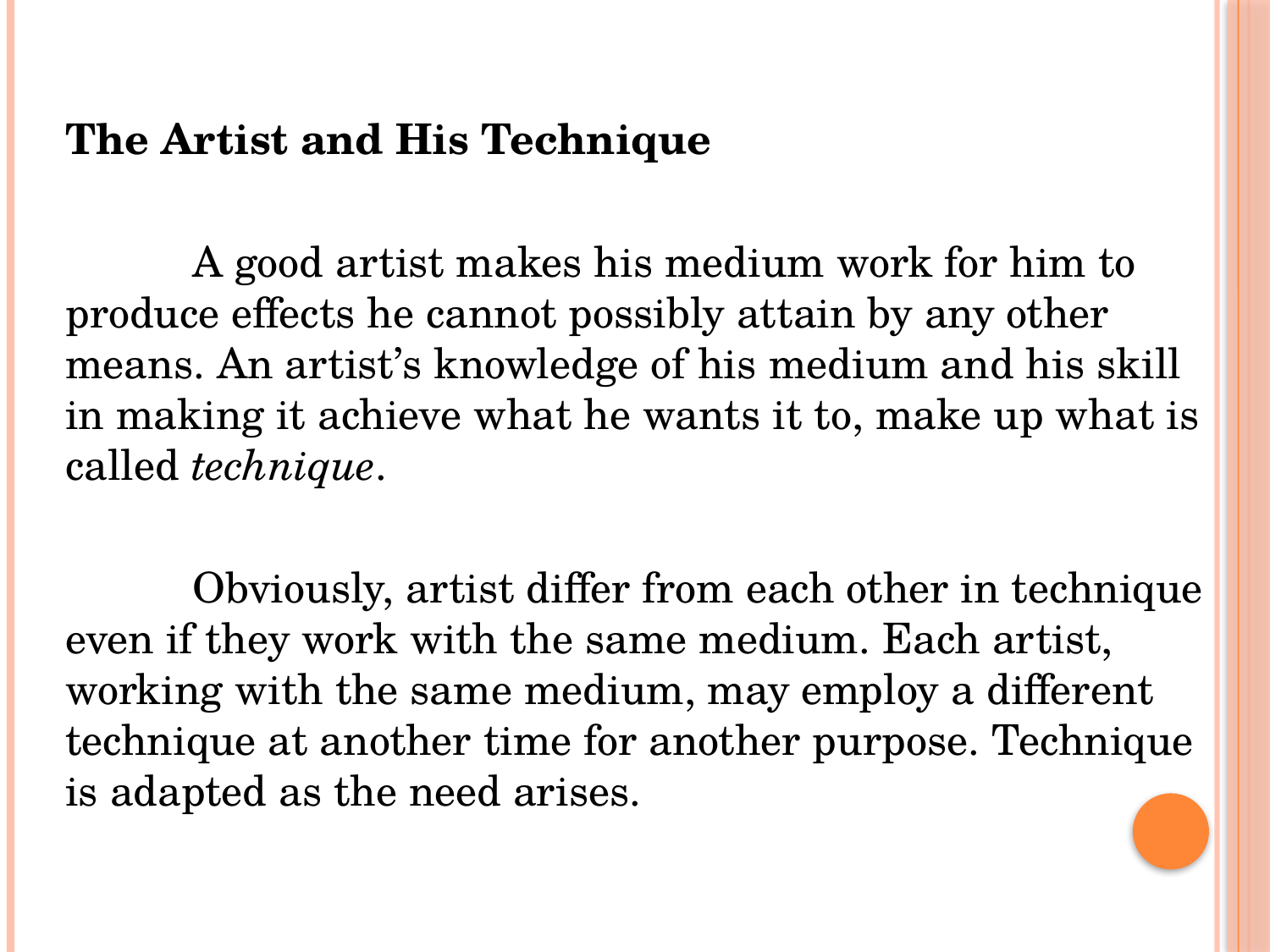

The Artist and His Technique

	A good artist makes his medium work for him to produce effects he cannot possibly attain by any other means. An artist’s knowledge of his medium and his skill in making it achieve what he wants it to, make up what is called technique.

	Obviously, artist differ from each other in technique even if they work with the same medium. Each artist, working with the same medium, may employ a different technique at another time for another purpose. Technique is adapted as the need arises.